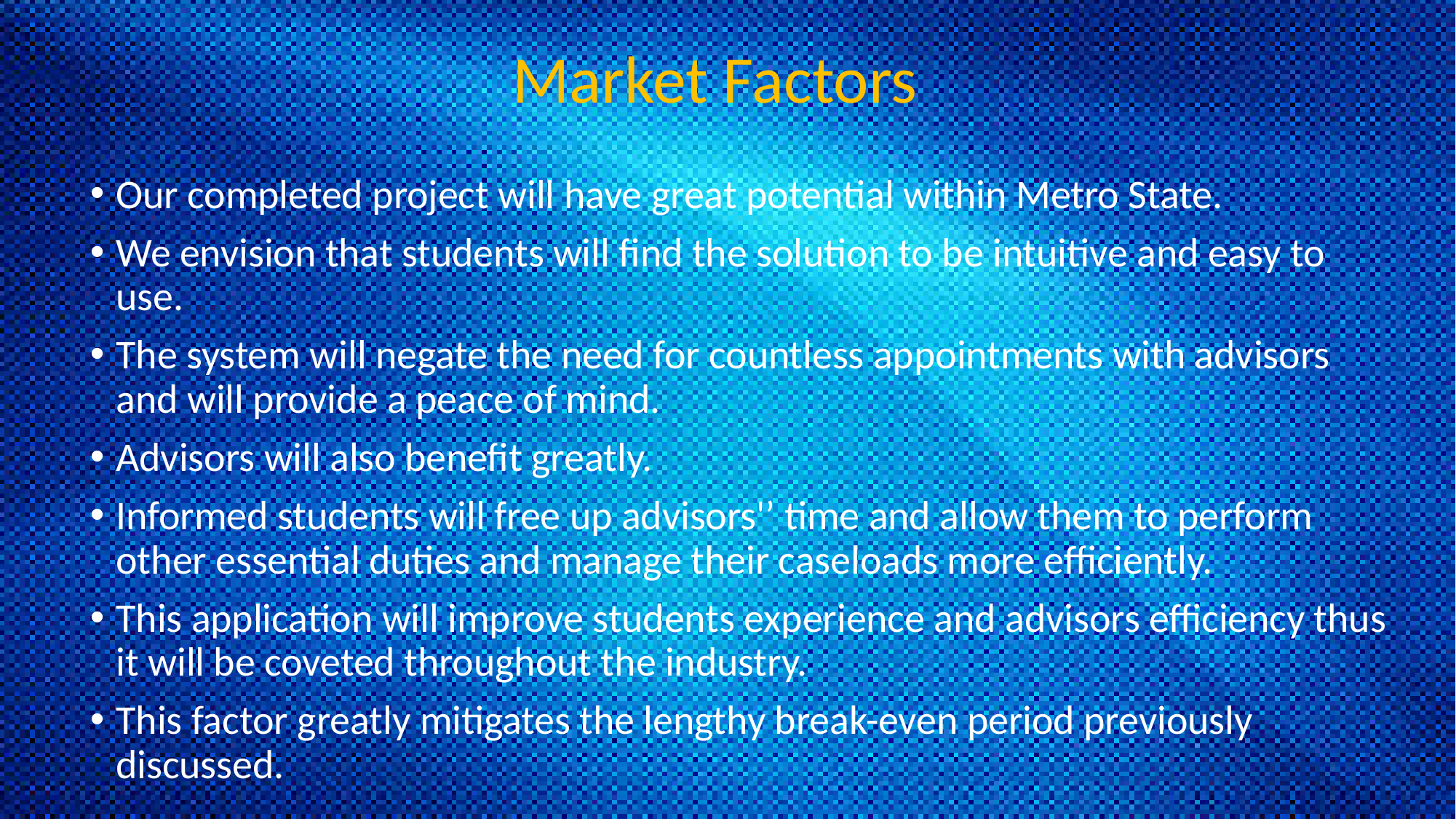

# Market Factors
Our completed project will have great potential within Metro State.
We envision that students will find the solution to be intuitive and easy to use.
The system will negate the need for countless appointments with advisors and will provide a peace of mind.
Advisors will also benefit greatly.
Informed students will free up advisors'’ time and allow them to perform other essential duties and manage their caseloads more efficiently.
This application will improve students experience and advisors efficiency thus it will be coveted throughout the industry.
This factor greatly mitigates the lengthy break-even period previously discussed.